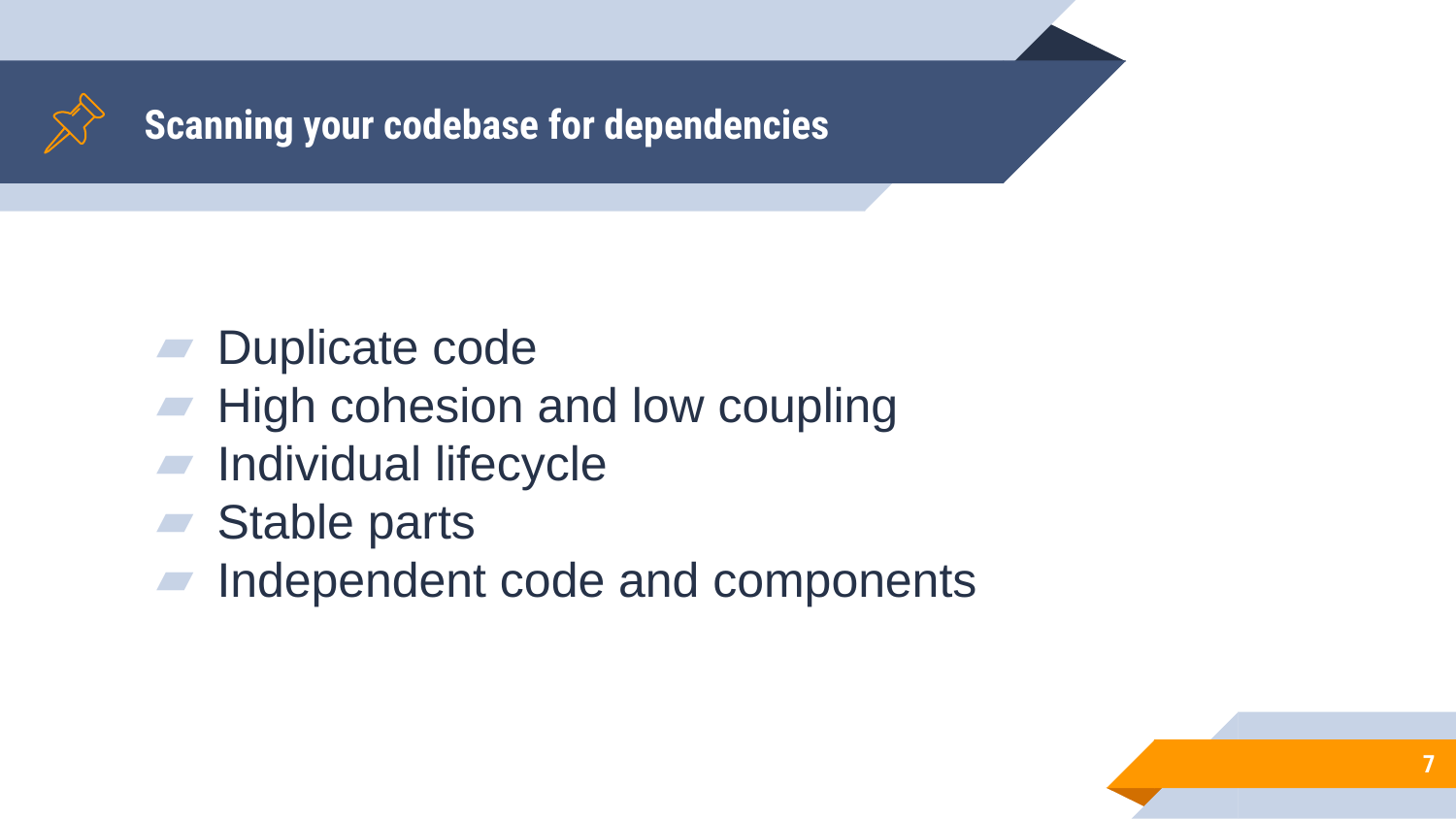

# Scanning your codebase for dependencies

Duplicate code
High cohesion and low coupling
Individual lifecycle
Stable parts
Independent code and components
7